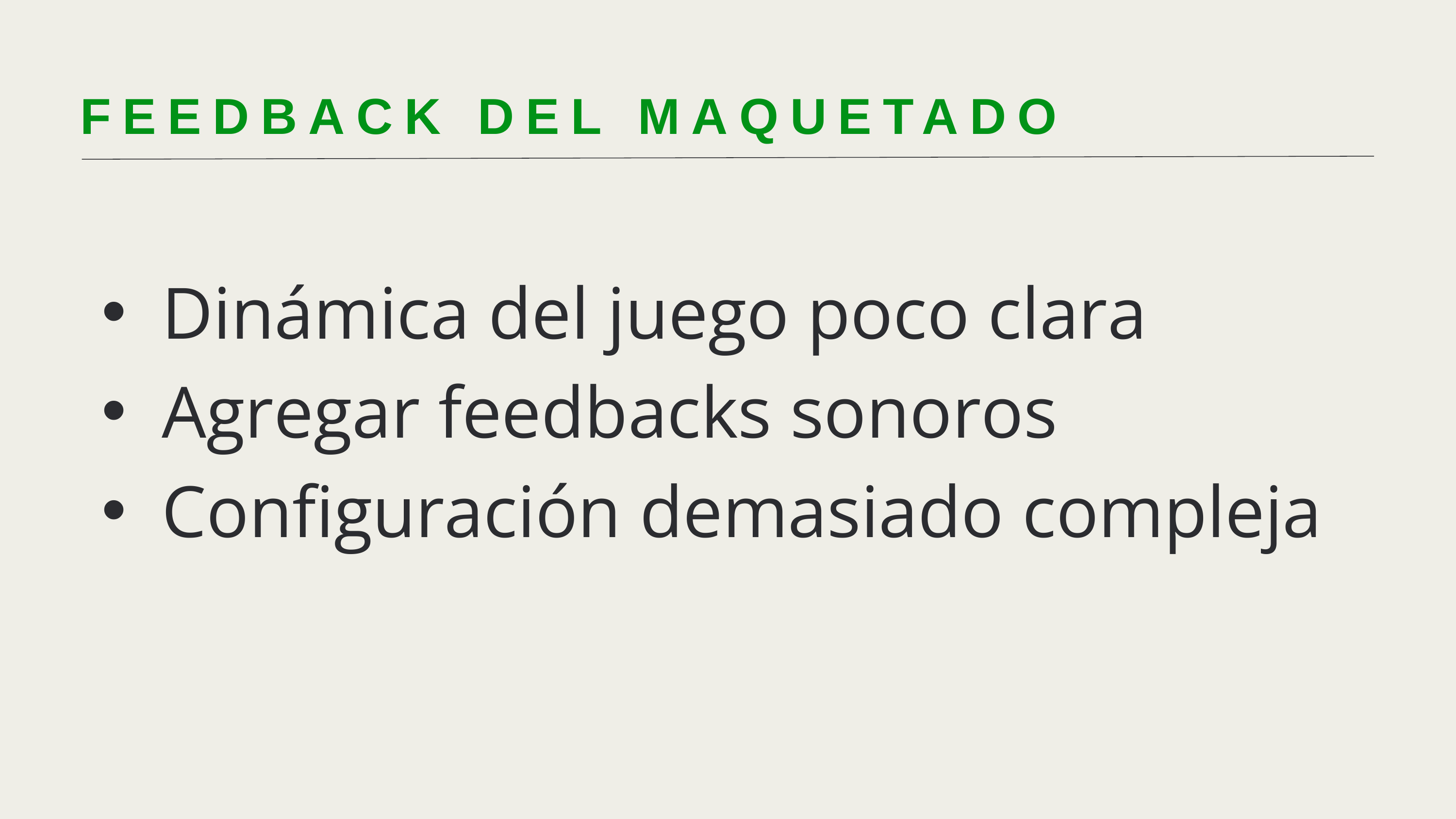

FEEDBACK DEL MAQUETADO

Dinámica del juego poco clara
Agregar feedbacks sonoros
Configuración demasiado compleja